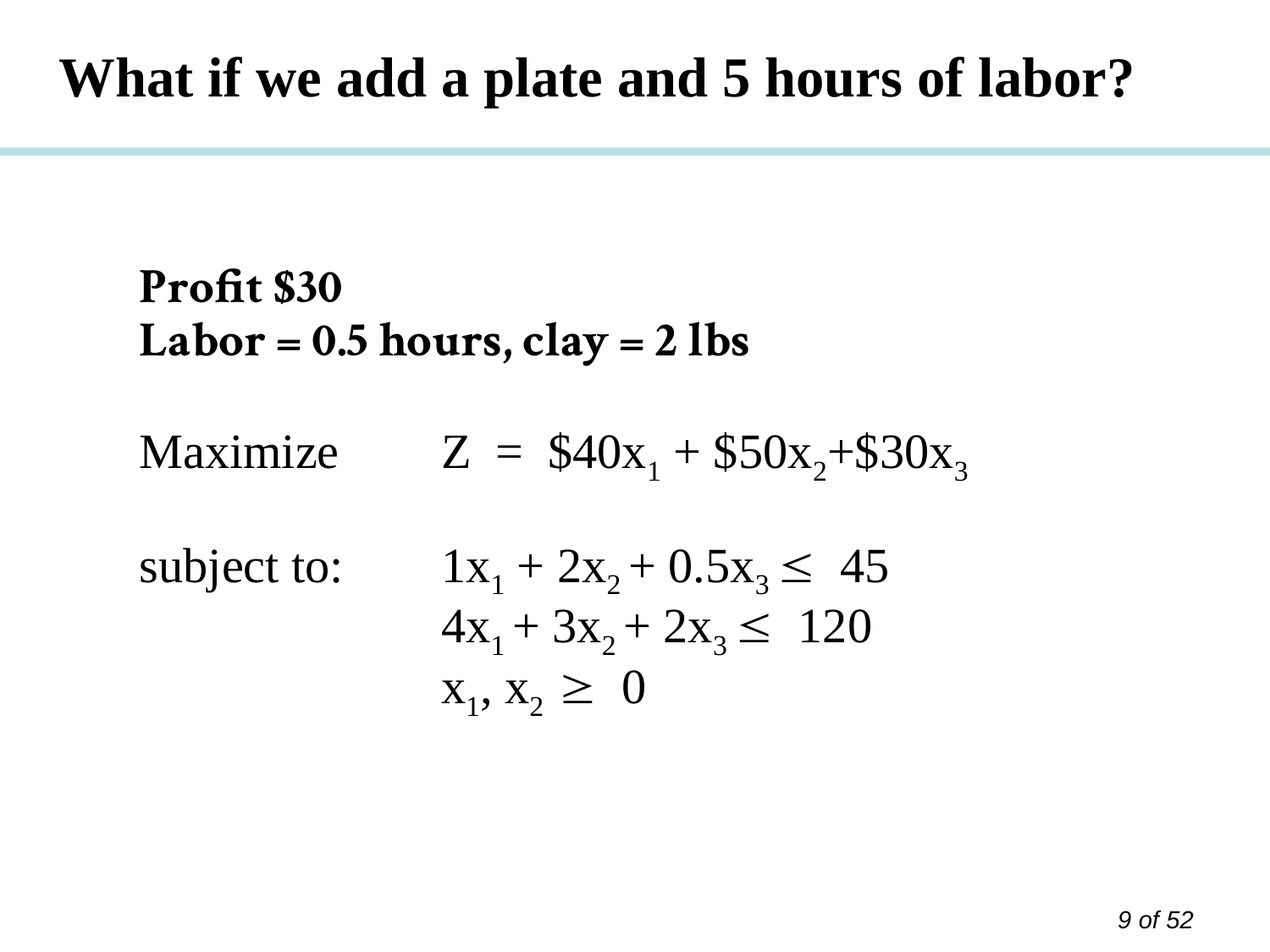

What if we add a plate and 5 hours of labor?

Profit $30
Labor = 0.5 hours, clay = 2 lbs

Maximize	Z  =  $40x1 + $50x2+$30x3

subject to:	1x1 + 2x2 + 0.5x3 ≤  45
			4x1 + 3x2 + 2x3 ≤  120
			x1, x2  ≥  0

9 of 52